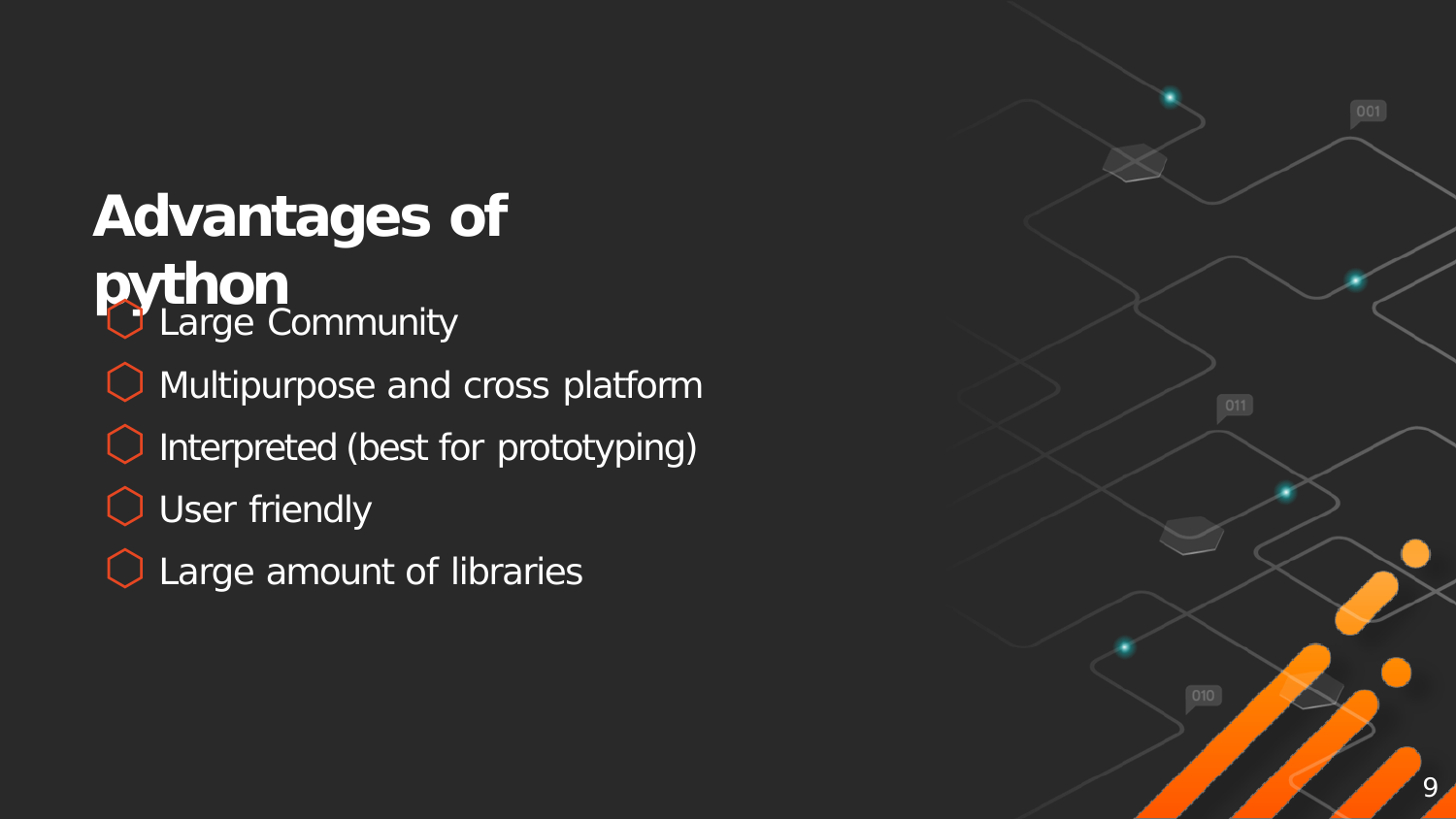

# Advantages of python
⬡ Large Community
⬡ Multipurpose and cross platform
⬡ Interpreted (best for prototyping)
⬡ User friendly
⬡ Large amount of libraries
9